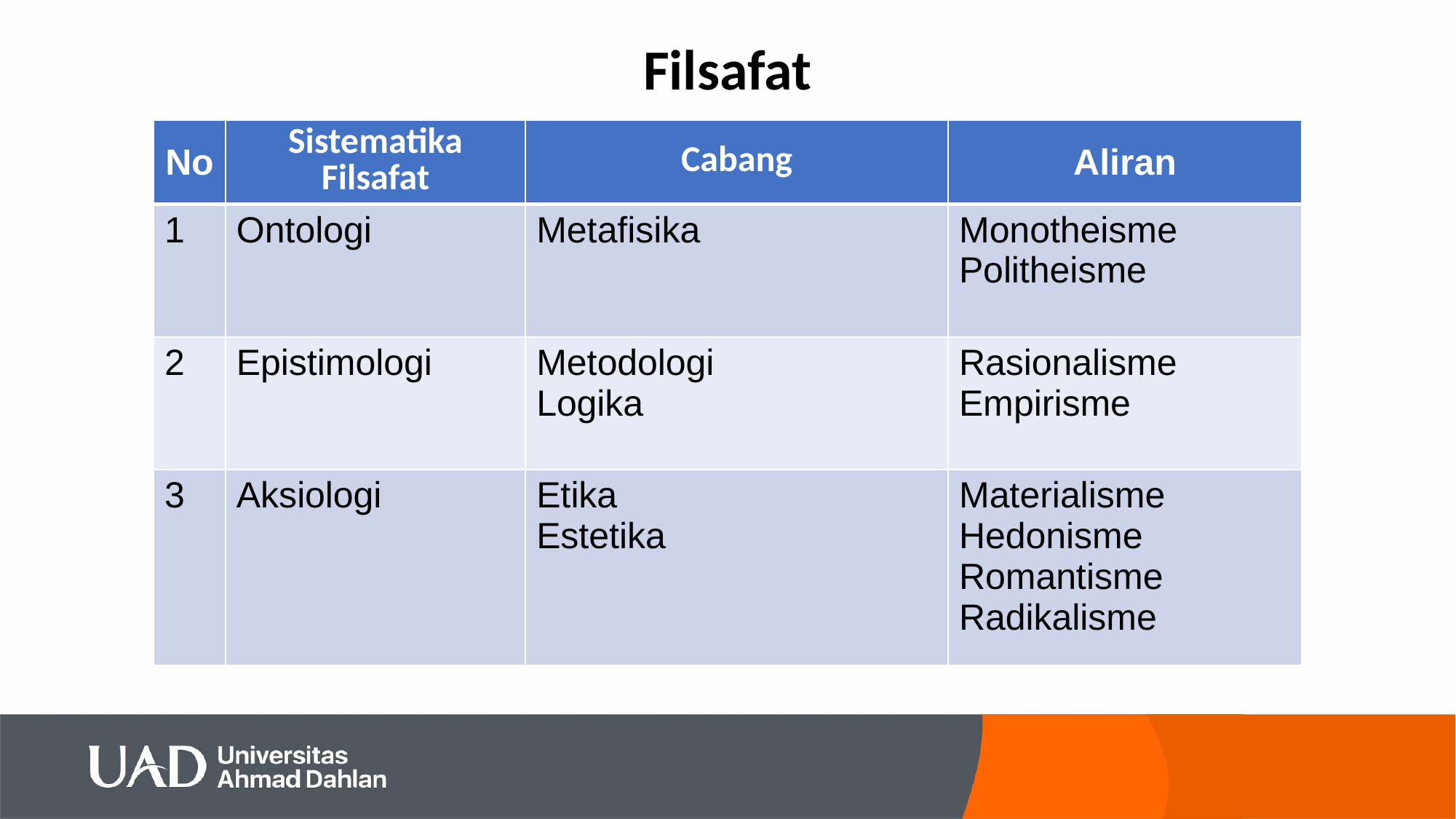

# Filsafat
| No | Sistematika Filsafat | Cabang | Aliran |
| --- | --- | --- | --- |
| 1 | Ontologi | Metafisika | Monotheisme Politheisme |
| 2 | Epistimologi | Metodologi Logika | Rasionalisme Empirisme |
| 3 | Aksiologi | Etika Estetika | Materialisme Hedonisme Romantisme Radikalisme |